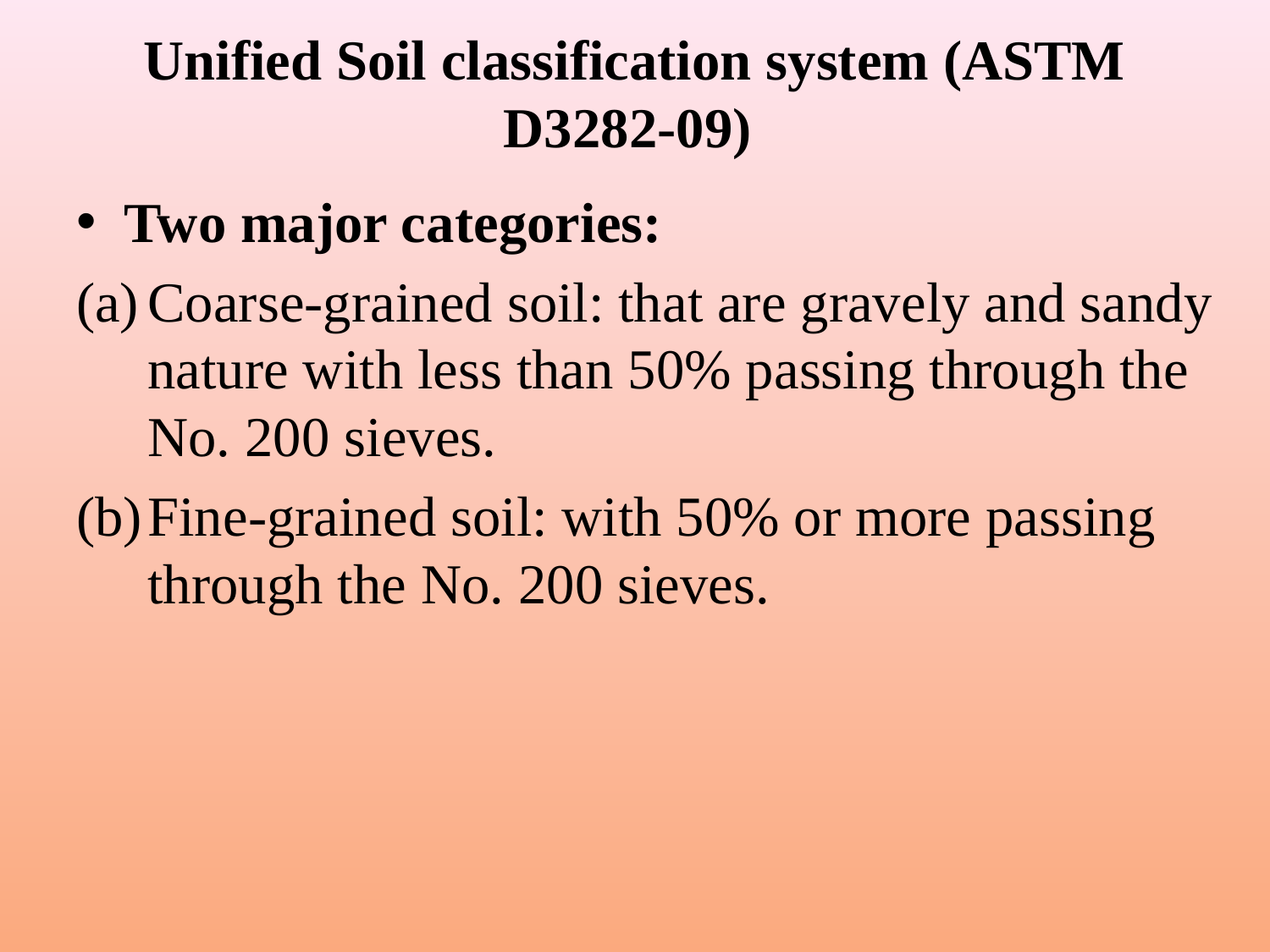

# Unified Soil classification system (ASTM D3282-09)
Two major categories:
Coarse-grained soil: that are gravely and sandy nature with less than 50% passing through the No. 200 sieves.
Fine-grained soil: with 50% or more passing through the No. 200 sieves.